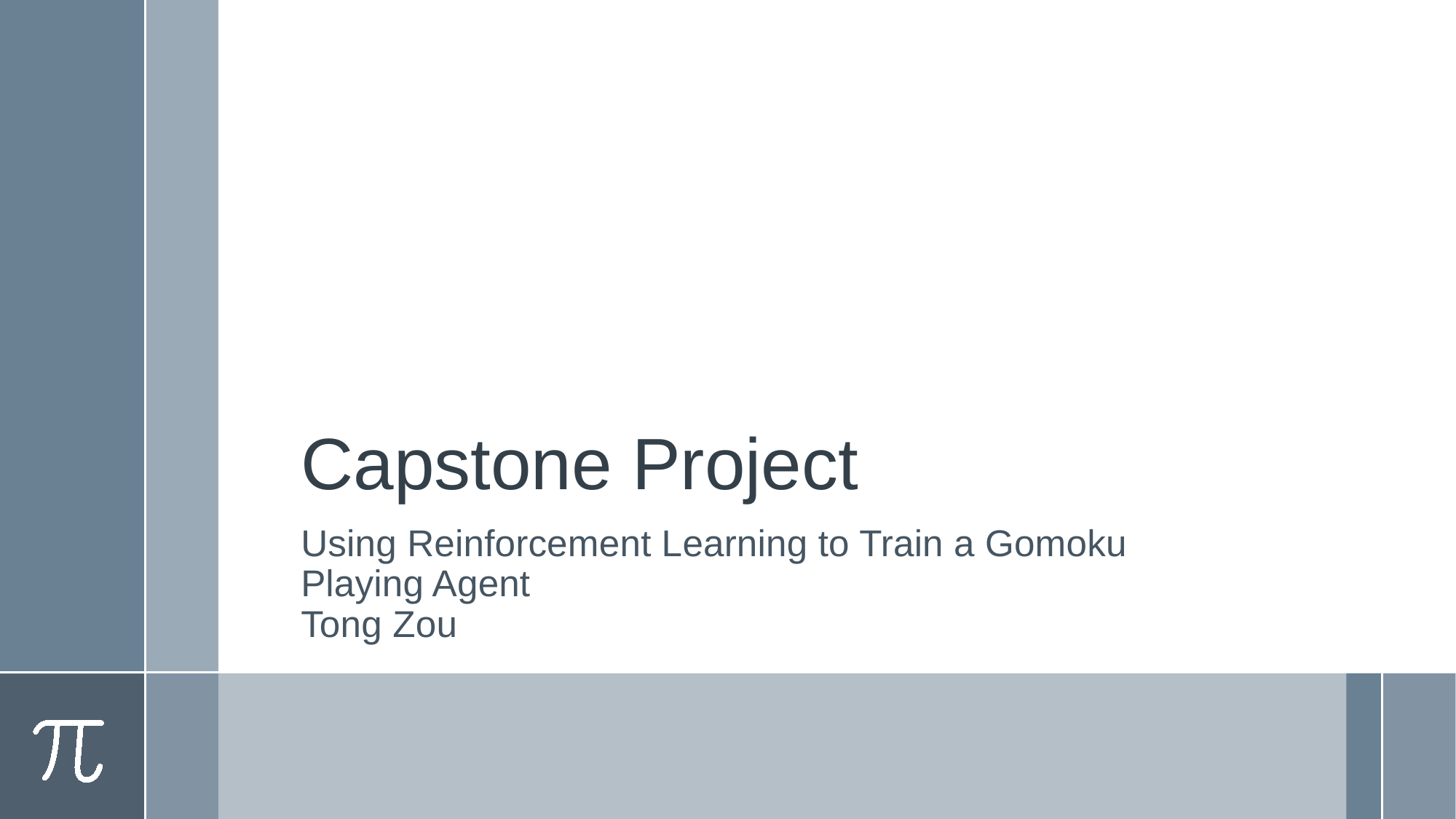

# Capstone Project
Using Reinforcement Learning to Train a Gomoku Playing Agent
Tong Zou